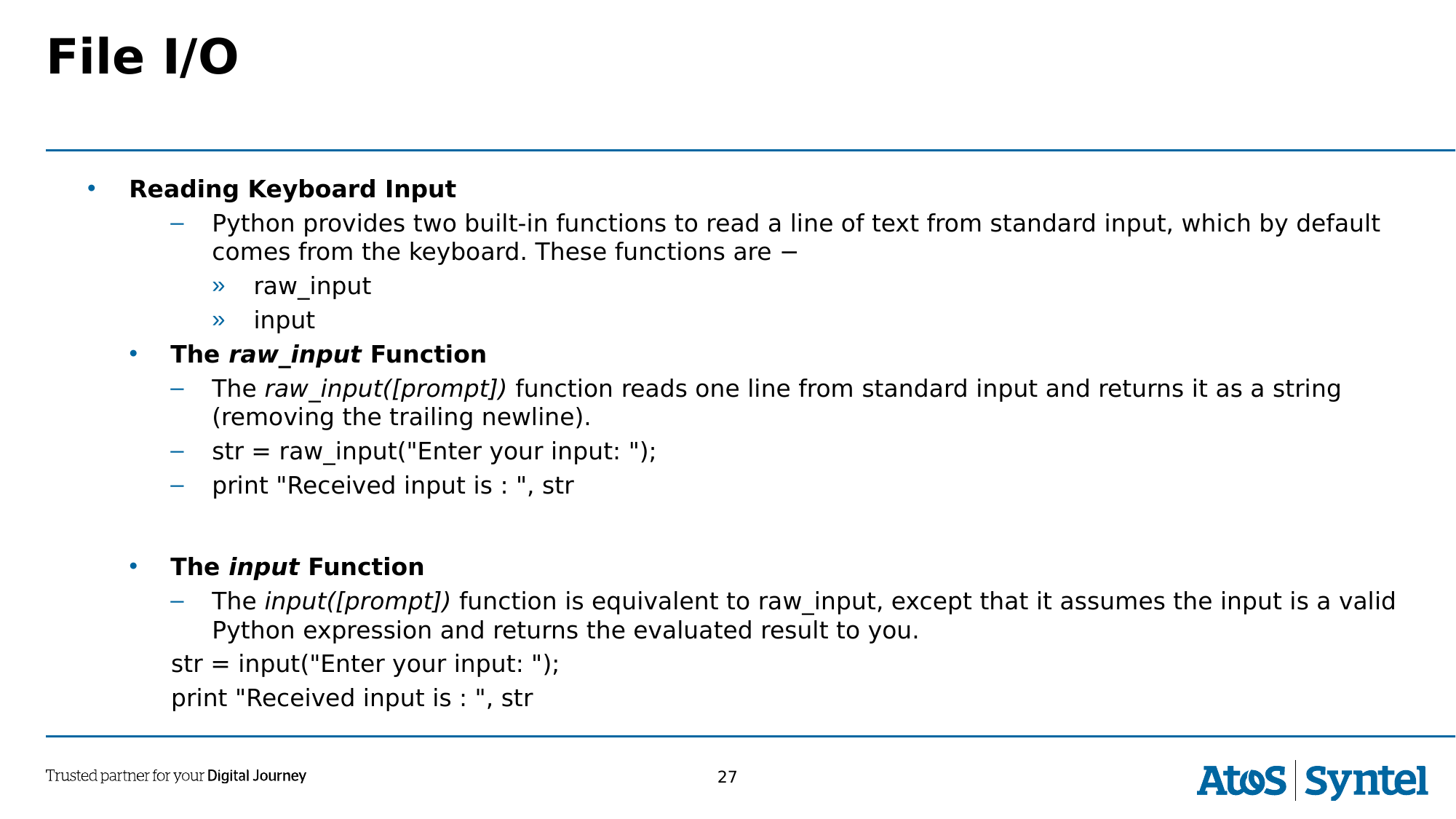

# File I/O
Reading Keyboard Input
Python provides two built-in functions to read a line of text from standard input, which by default comes from the keyboard. These functions are −
raw_input
input
The raw_input Function
The raw_input([prompt]) function reads one line from standard input and returns it as a string (removing the trailing newline).
str = raw_input("Enter your input: ");
print "Received input is : ", str

The input Function
The input([prompt]) function is equivalent to raw_input, except that it assumes the input is a valid Python expression and returns the evaluated result to you.
str = input("Enter your input: ");
print "Received input is : ", str